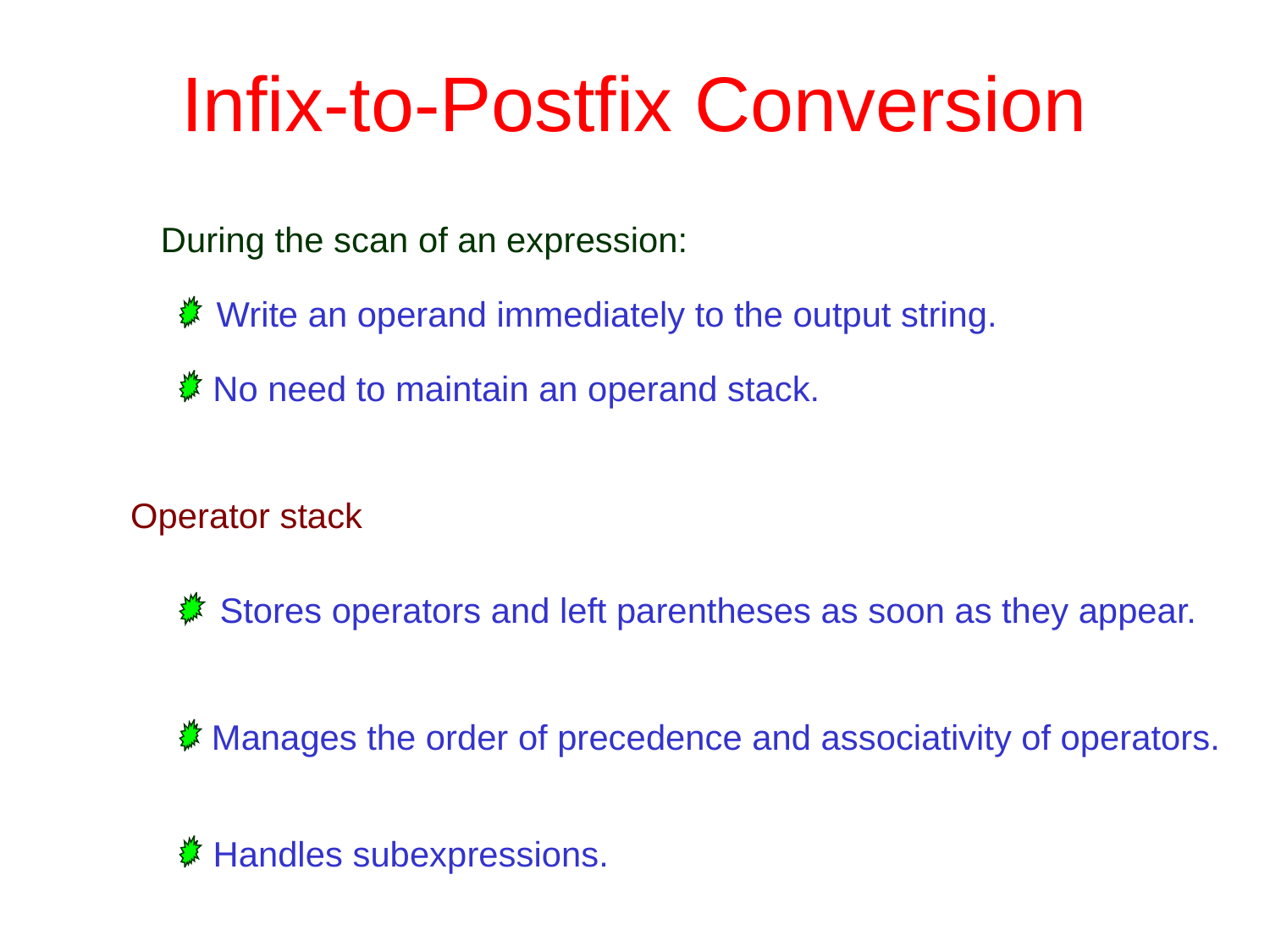

# Infix-to-Postfix Conversion

During the scan of an expression:
Write an operand immediately to the output string.

No need to maintain an operand stack.

Operator stack
Stores operators and left parentheses as soon as they appear.

Manages the order of precedence and associativity of operators.

Handles subexpressions.